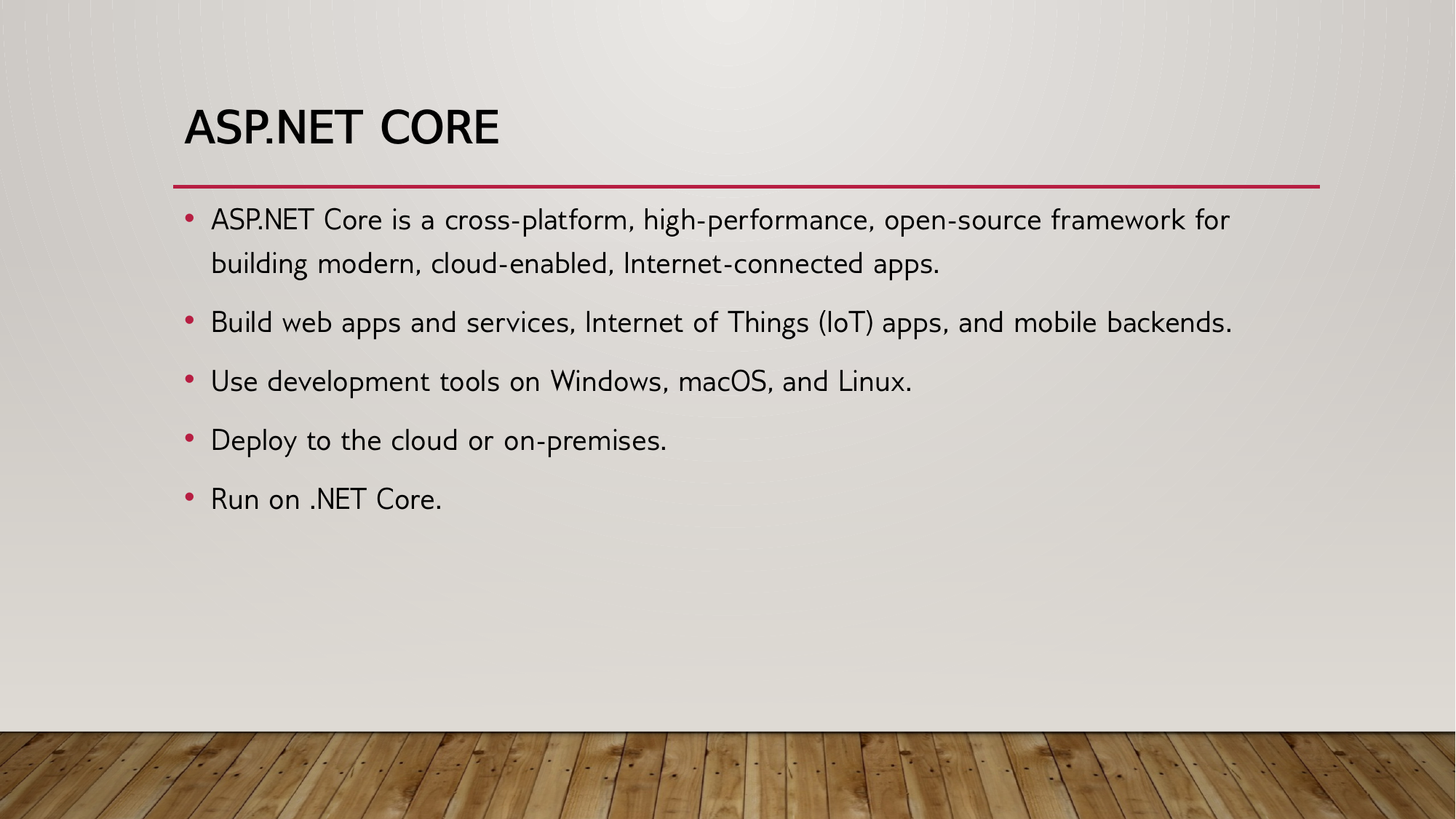

# ASP.NET Core
ASP.NET Core is a cross-platform, high-performance, open-source framework for building modern, cloud-enabled, Internet-connected apps.
Build web apps and services, Internet of Things (IoT) apps, and mobile backends.
Use development tools on Windows, macOS, and Linux.
Deploy to the cloud or on-premises.
Run on .NET Core.